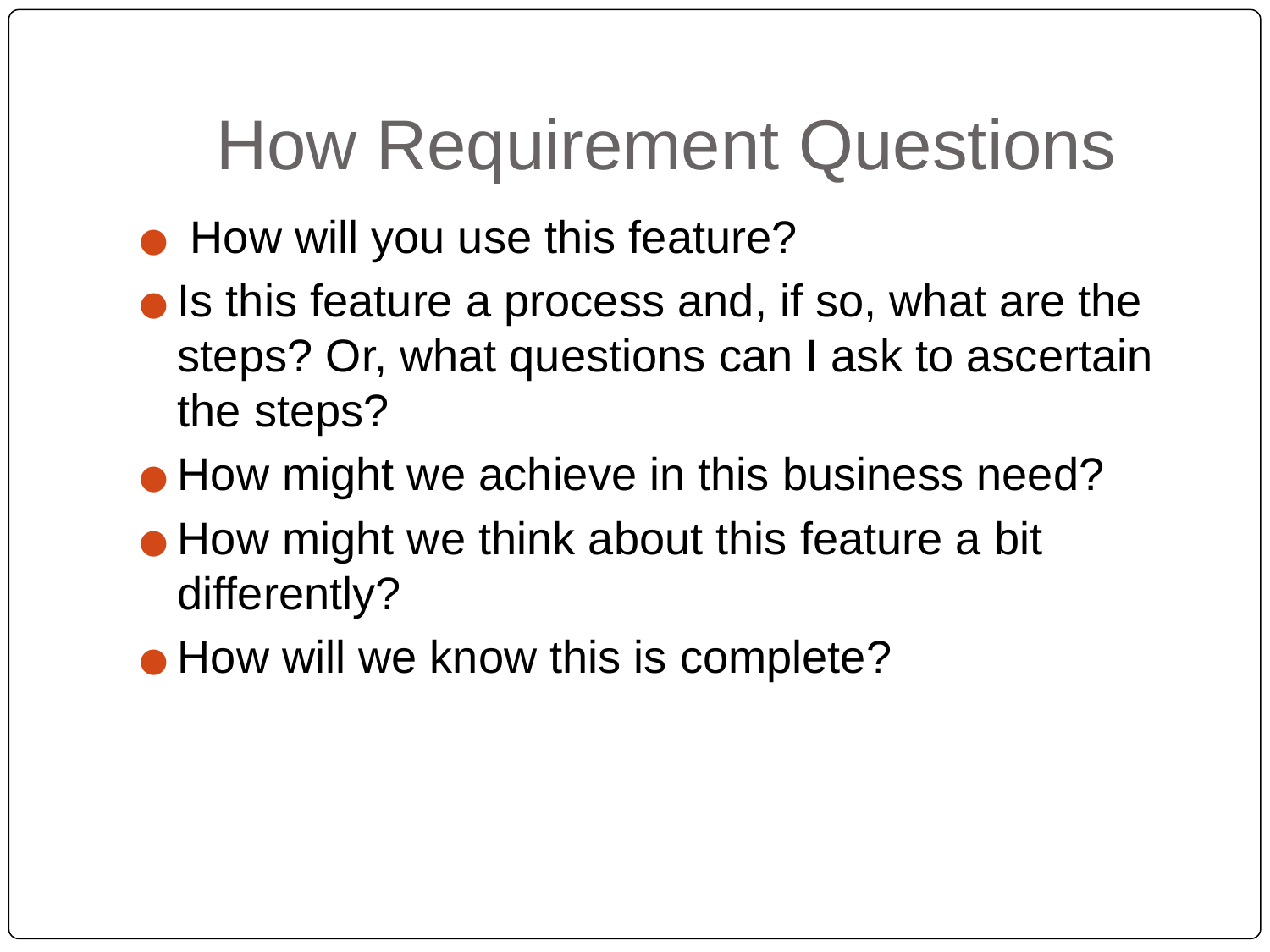

# How Requirement Questions
 How will you use this feature?
Is this feature a process and, if so, what are the steps? Or, what questions can I ask to ascertain the steps?
How might we achieve in this business need?
How might we think about this feature a bit differently?
How will we know this is complete?